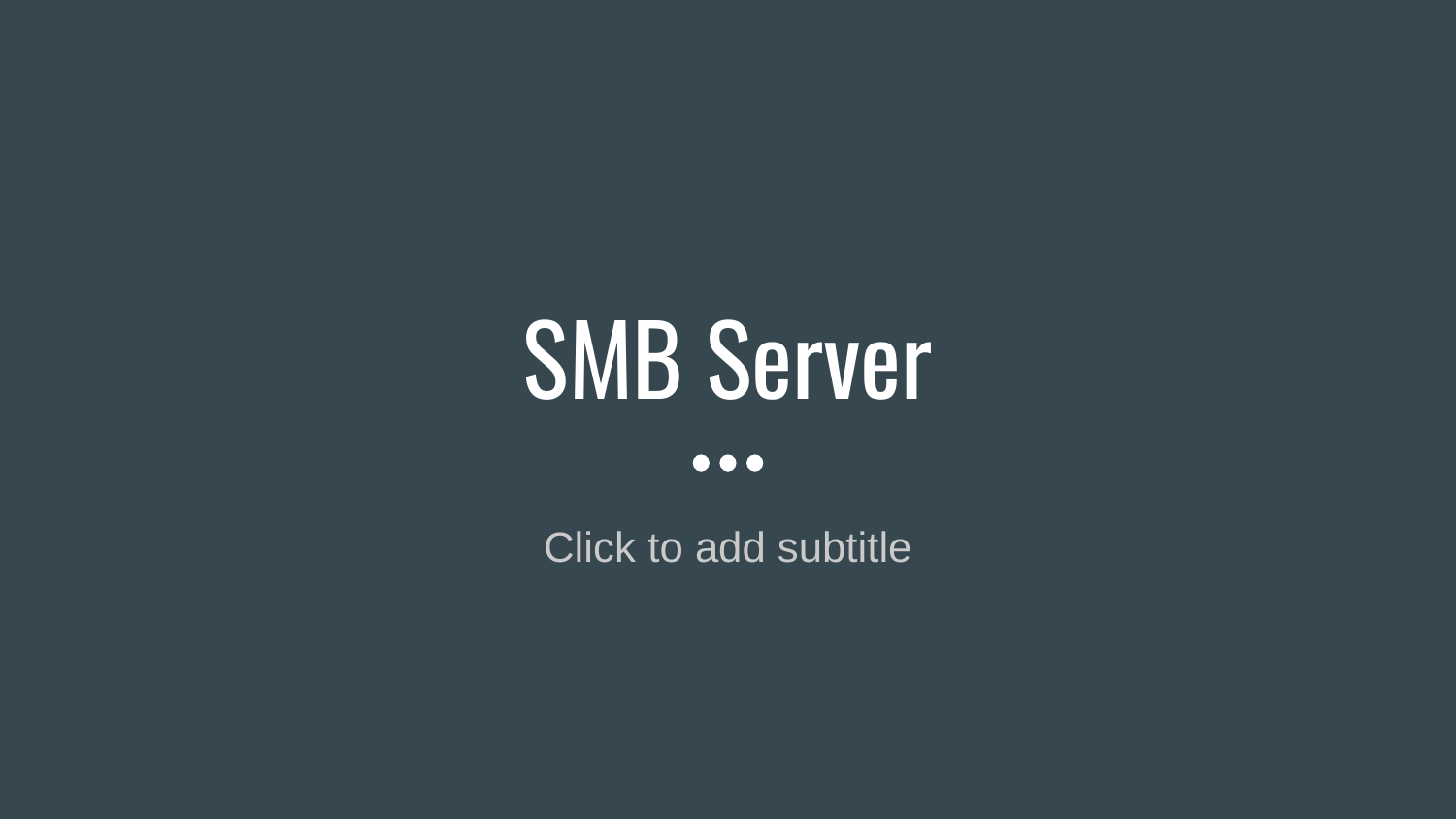

# SMB Server
Click to add subtitle